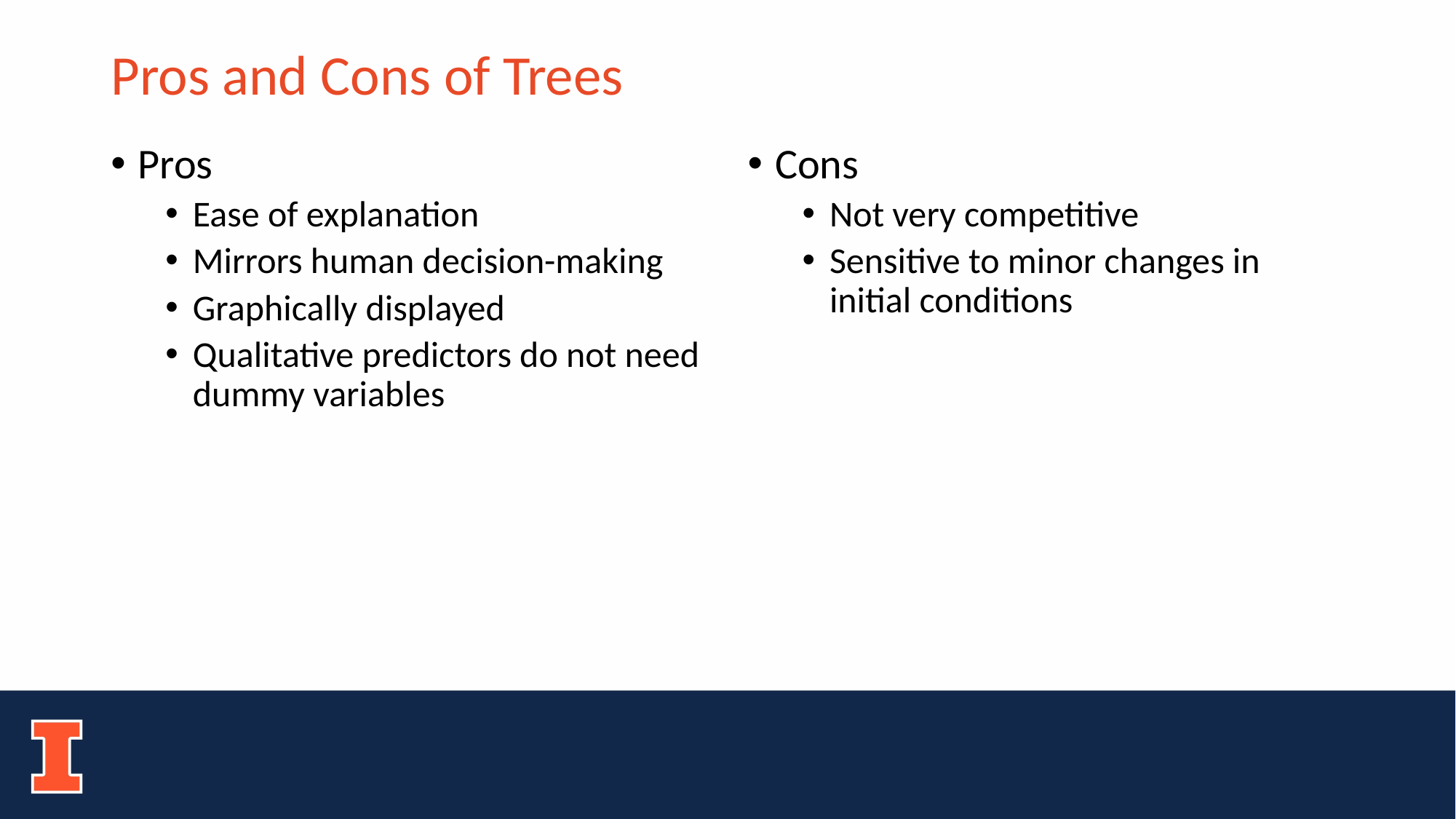

# Pros and Cons of Trees
Pros
Ease of explanation
Mirrors human decision-making
Graphically displayed
Qualitative predictors do not need dummy variables
Cons
Not very competitive
Sensitive to minor changes in initial conditions